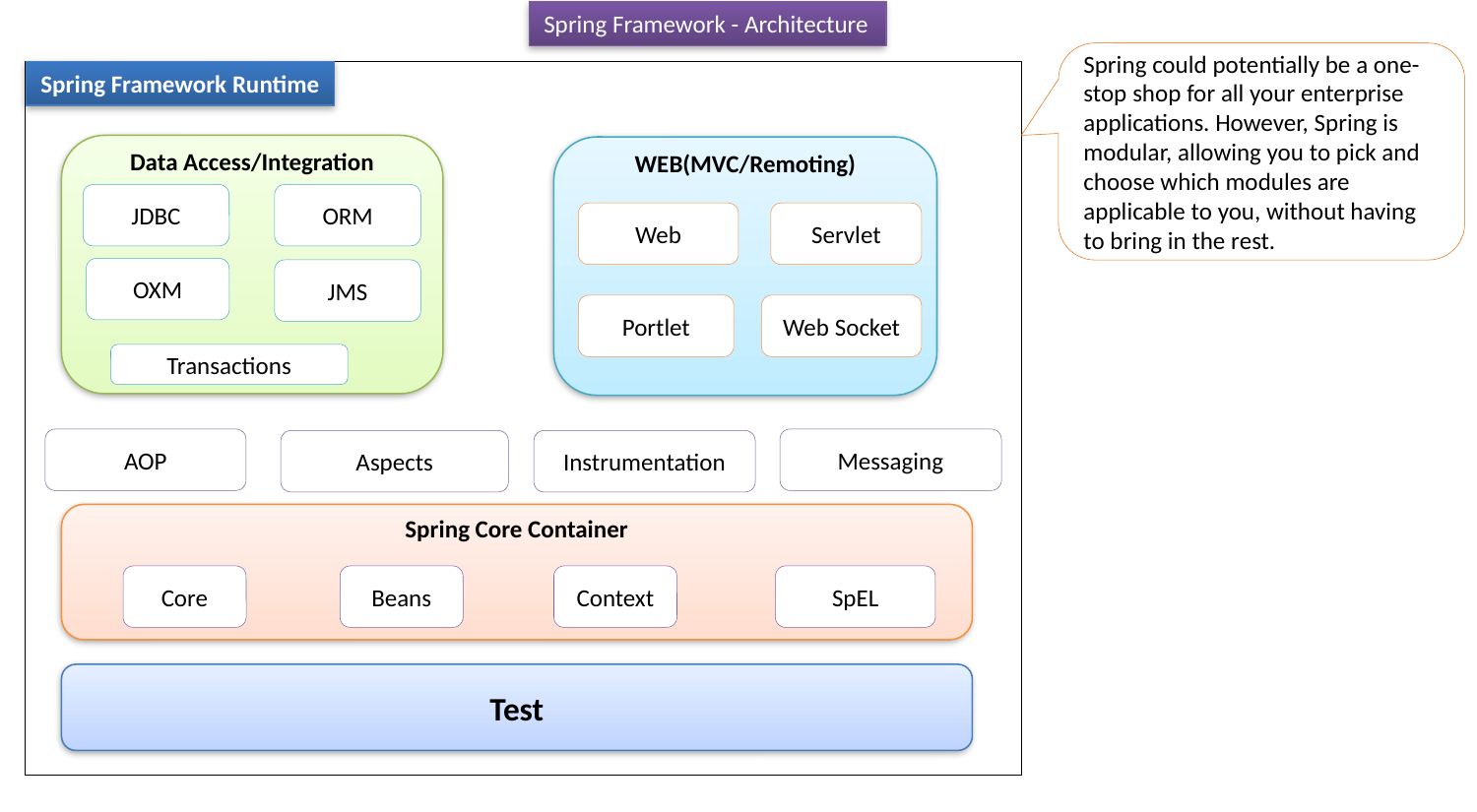

Spring Framework - Architecture

Spring could potentially be a one-stop shop for all your enterprise applications. However, Spring is modular, allowing you to pick and choose which modules are applicable to you, without having to bring in the rest.

Spring Framework Runtime
Data Access/Integration

WEB(MVC/Remoting)

Data Access/Integration

JDBC
ORM
Web
JDBC
Servlet
ORM
OXM
JMS
OXM
JMS
Portlet
Web Socket
Transactions
AOP
Messaging
Aspects
Instrumentation
Spring Core Container

Core
Beans
Context
SpEL
Test